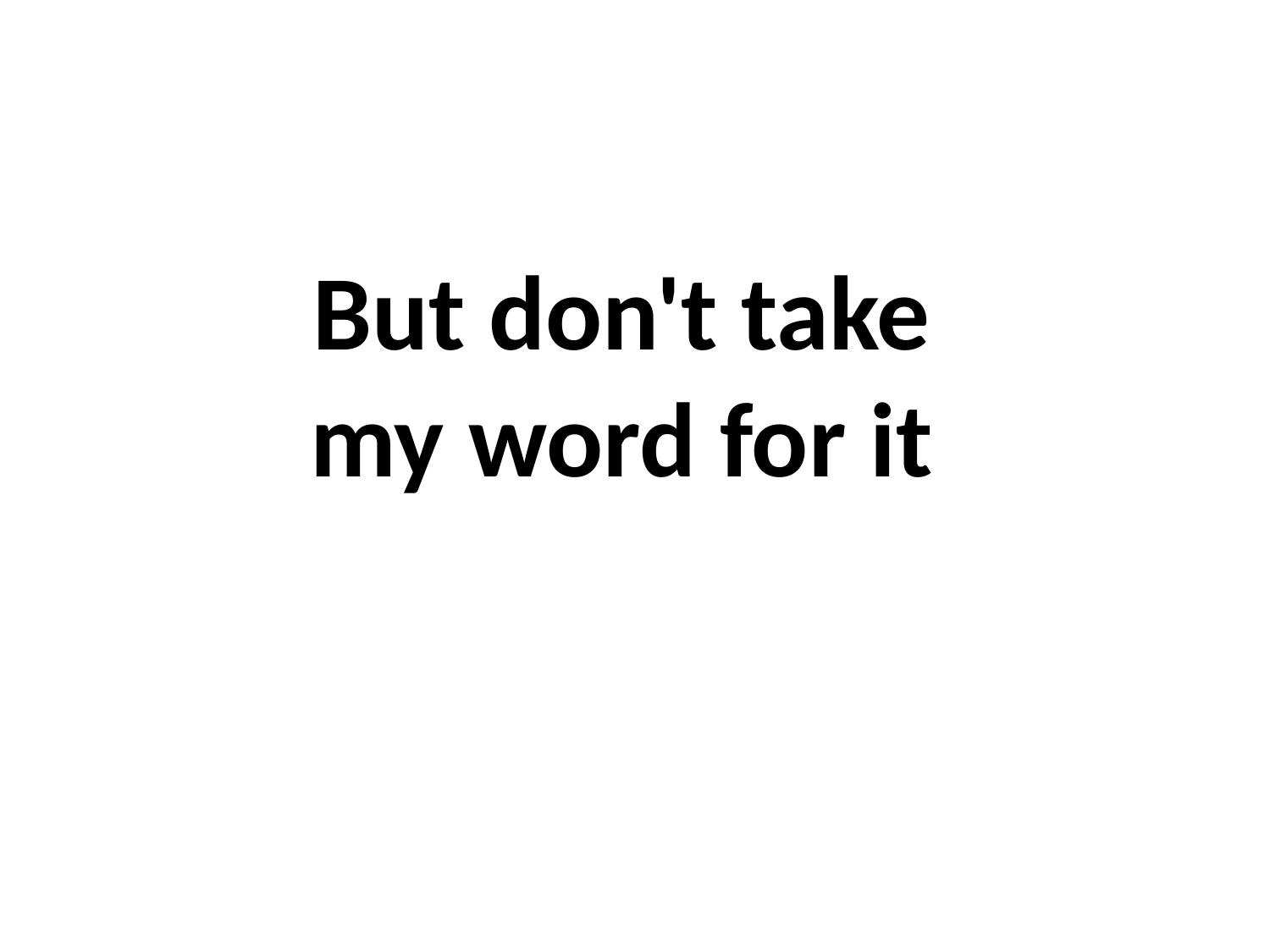

But don't take my word for it